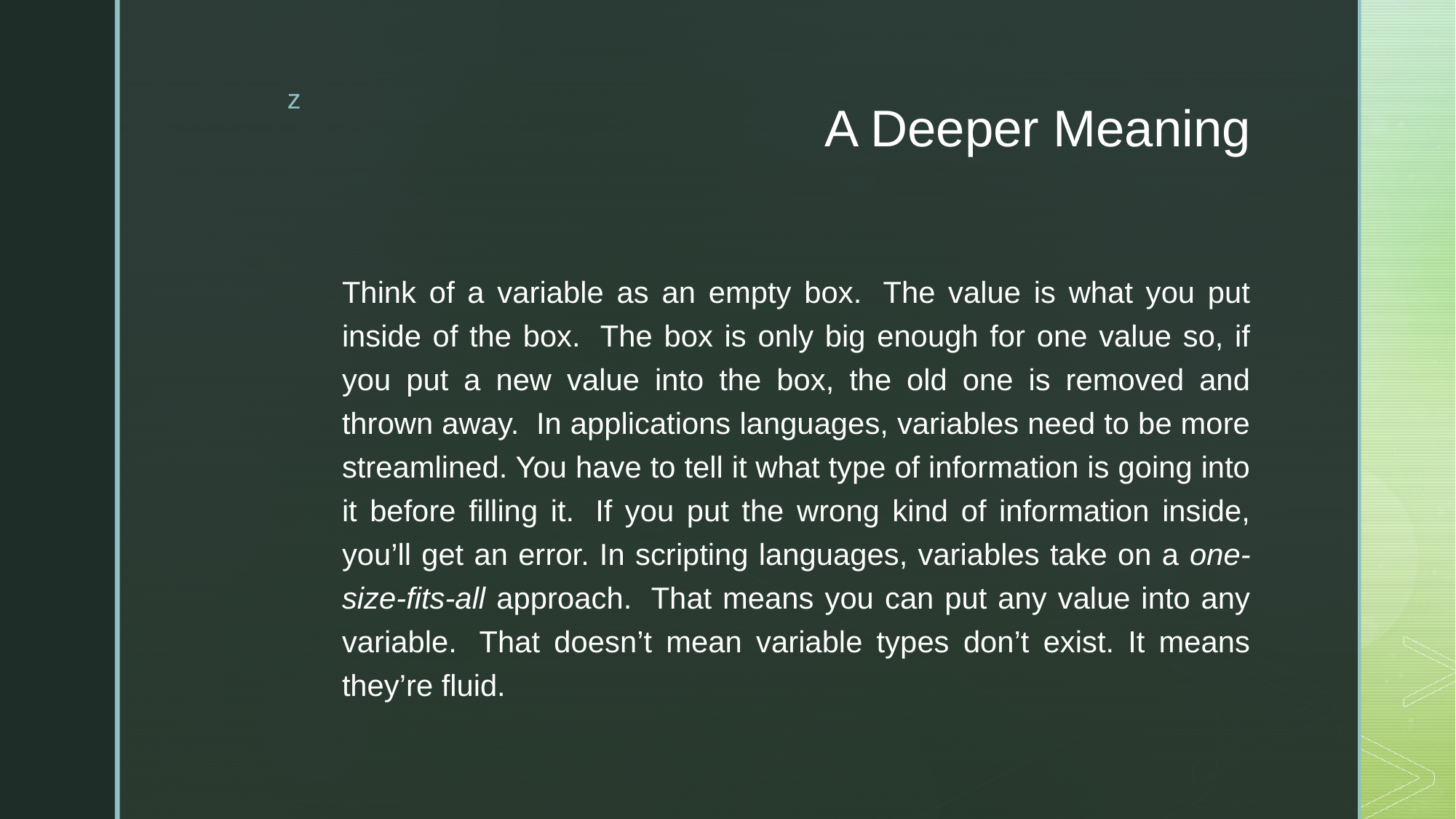

# A Deeper Meaning
Think of a variable as an empty box.  The value is what you put inside of the box.  The box is only big enough for one value so, if you put a new value into the box, the old one is removed and thrown away.  In applications languages, variables need to be more streamlined. You have to tell it what type of information is going into it before filling it.  If you put the wrong kind of information inside, you’ll get an error. In scripting languages, variables take on a one-size-fits-all approach.  That means you can put any value into any variable.  That doesn’t mean variable types don’t exist. It means they’re fluid.